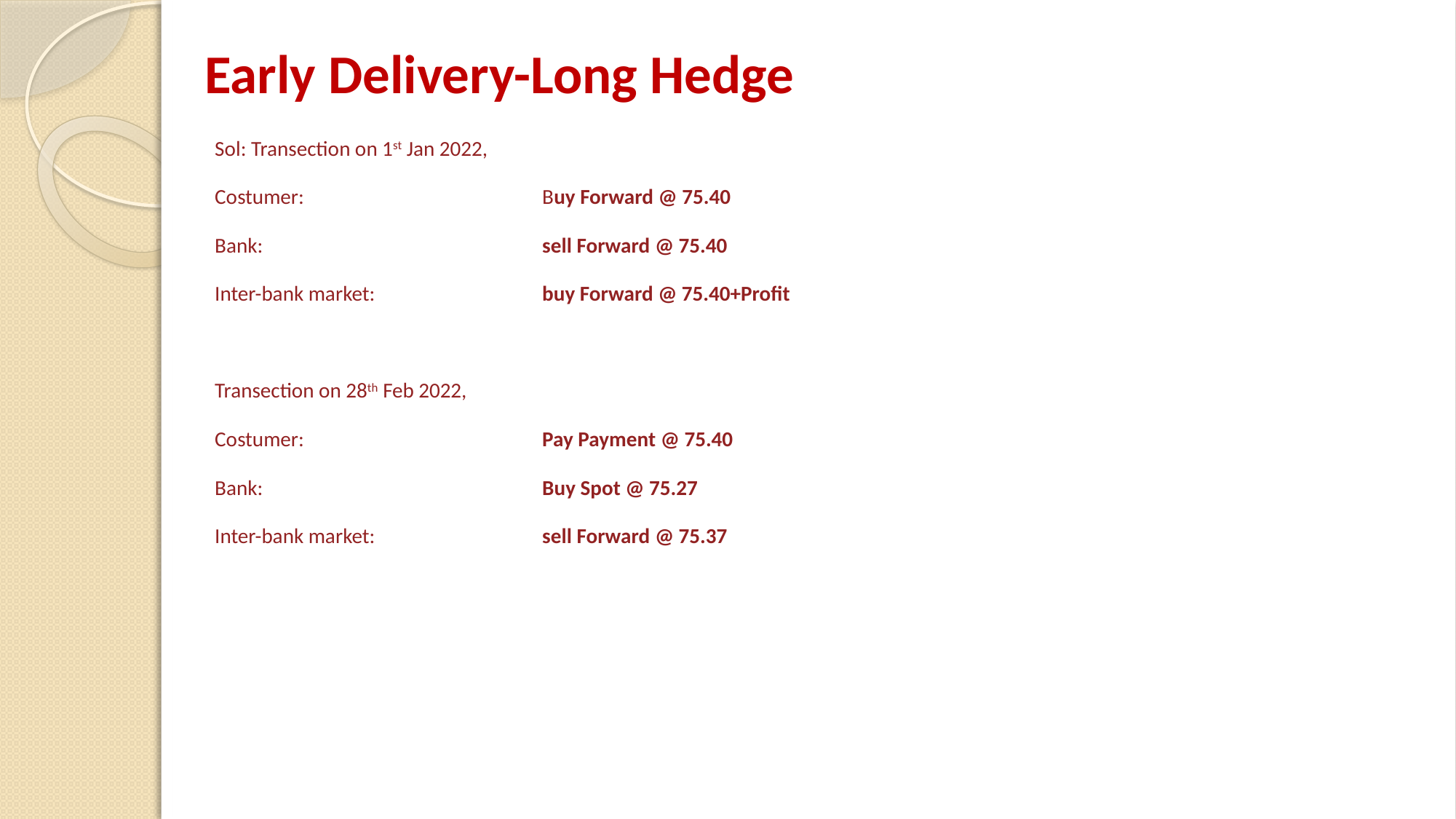

# Early Delivery-Long Hedge
Sol: Transection on 1st Jan 2022,
Costumer: 			Buy Forward @ 75.40
Bank:			sell Forward @ 75.40
Inter-bank market:		buy Forward @ 75.40+Profit

Transection on 28th Feb 2022,
Costumer: 			Pay Payment @ 75.40
Bank:			Buy Spot @ 75.27
Inter-bank market:		sell Forward @ 75.37